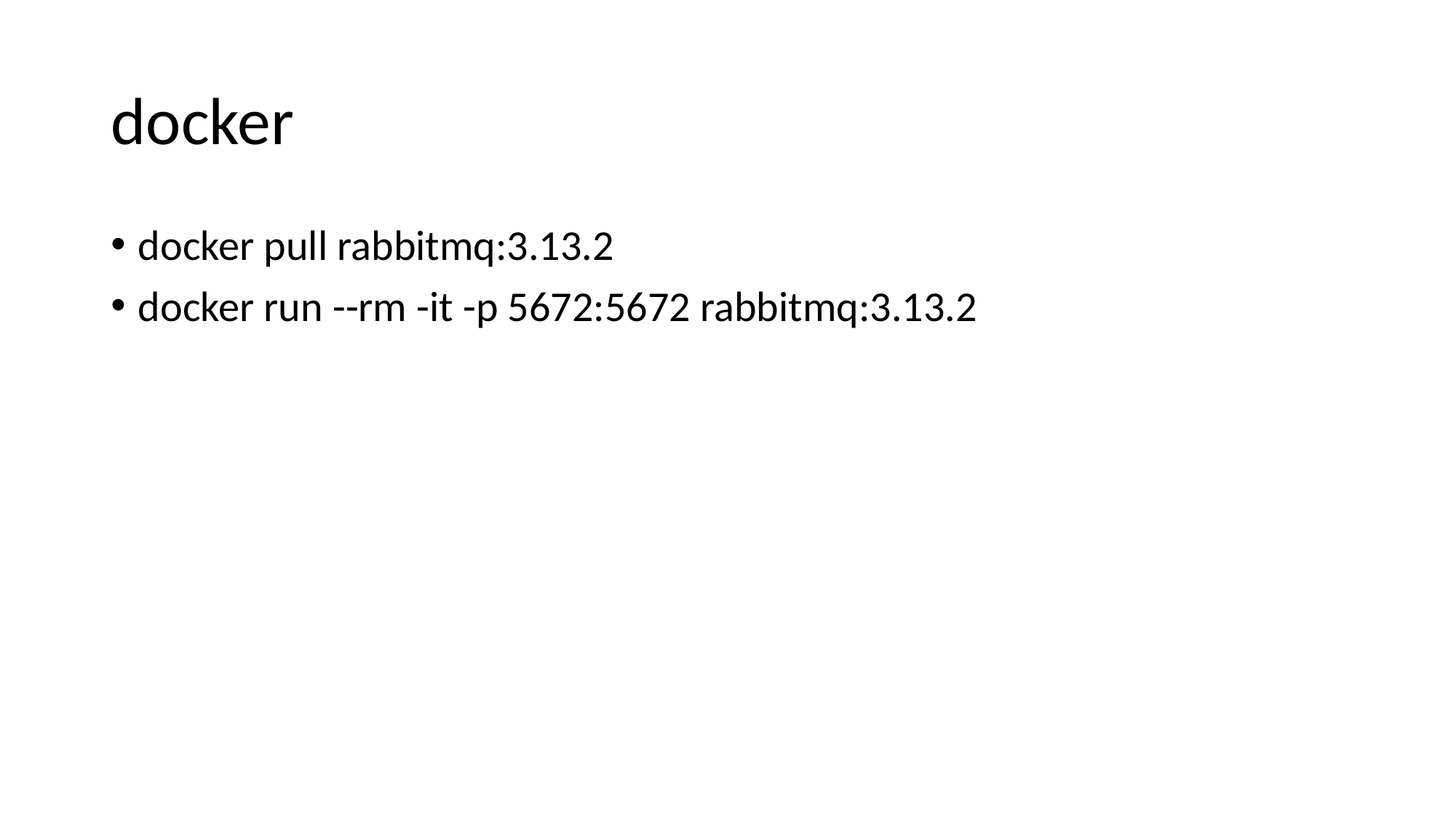

# docker
docker pull rabbitmq:3.13.2
docker run --rm -it -p 5672:5672 rabbitmq:3.13.2